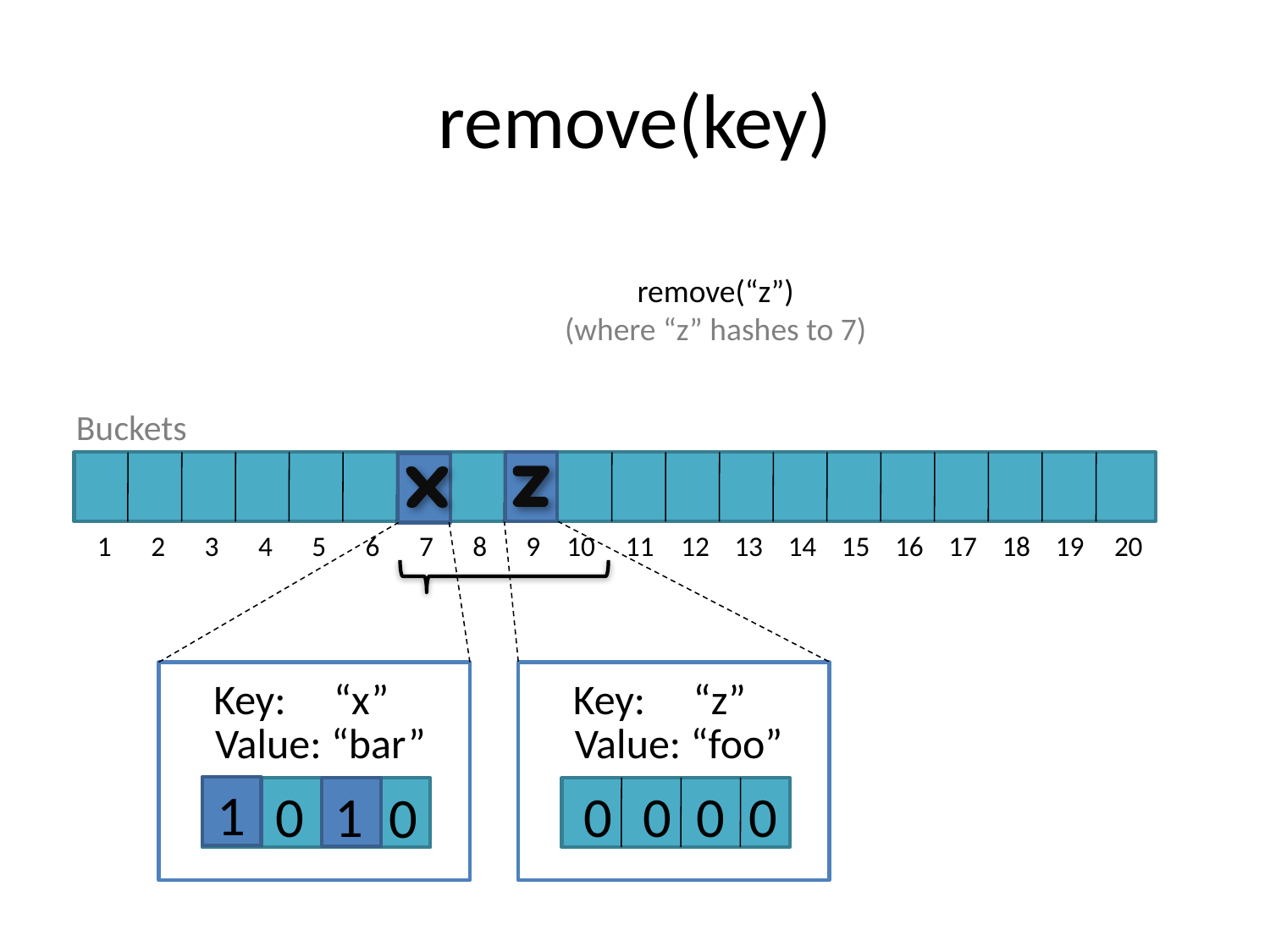

# remove(key)
remove(“z”)
(where “z” hashes to 7)
Buckets
z
x

1
2
3
4
5
6
7
8
9
10
11
12
13
14
15
16
17
18
19
20

Key:     “x”
Key:     “z”
Value: “bar”
Value: “foo”
1

0
0
0
0

0
0
1